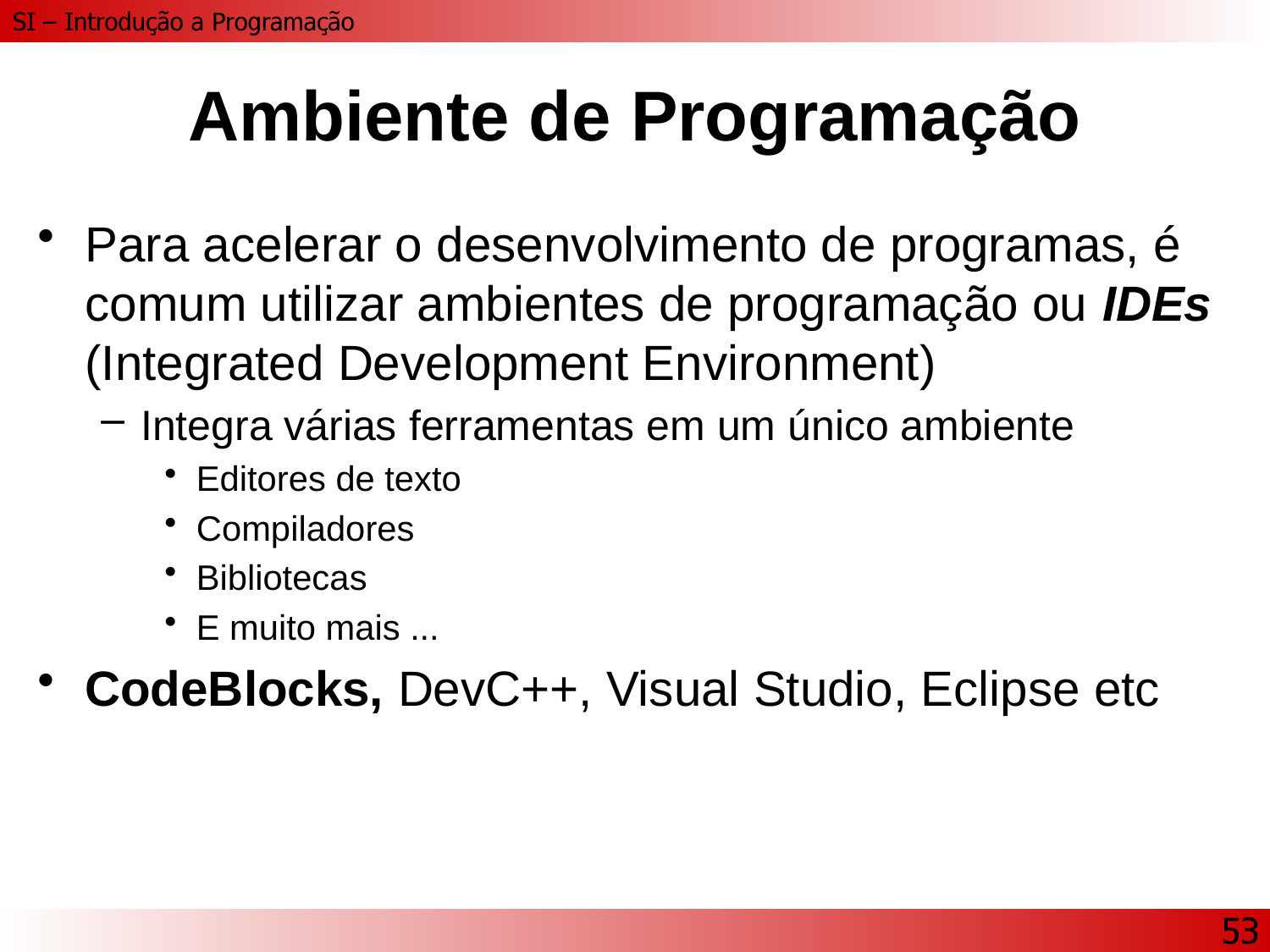

# Ambiente de Programação
Para acelerar o desenvolvimento de programas, é comum utilizar ambientes de programação ou IDEs (Integrated Development Environment)
Integra várias ferramentas em um único ambiente
Editores de texto
Compiladores
Bibliotecas
E muito mais ...
CodeBlocks, DevC++, Visual Studio, Eclipse etc
53